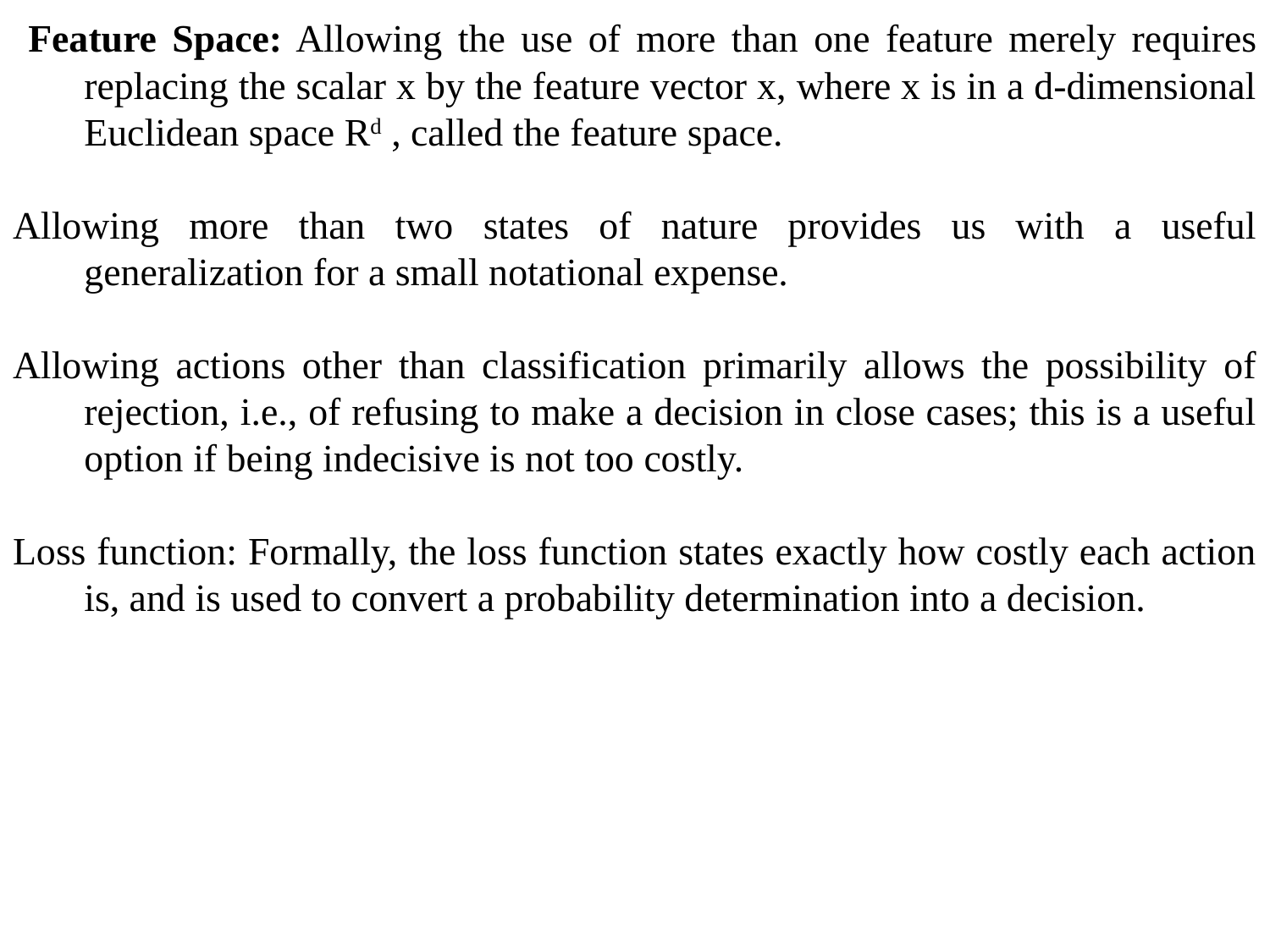

Feature Space: Allowing the use of more than one feature merely requires replacing the scalar x by the feature vector x, where x is in a d-dimensional Euclidean space Rd , called the feature space.

Allowing more than two states of nature provides us with a useful generalization for a small notational expense.

Allowing actions other than classification primarily allows the possibility of rejection, i.e., of refusing to make a decision in close cases; this is a useful option if being indecisive is not too costly.

Loss function: Formally, the loss function states exactly how costly each action is, and is used to convert a probability determination into a decision.